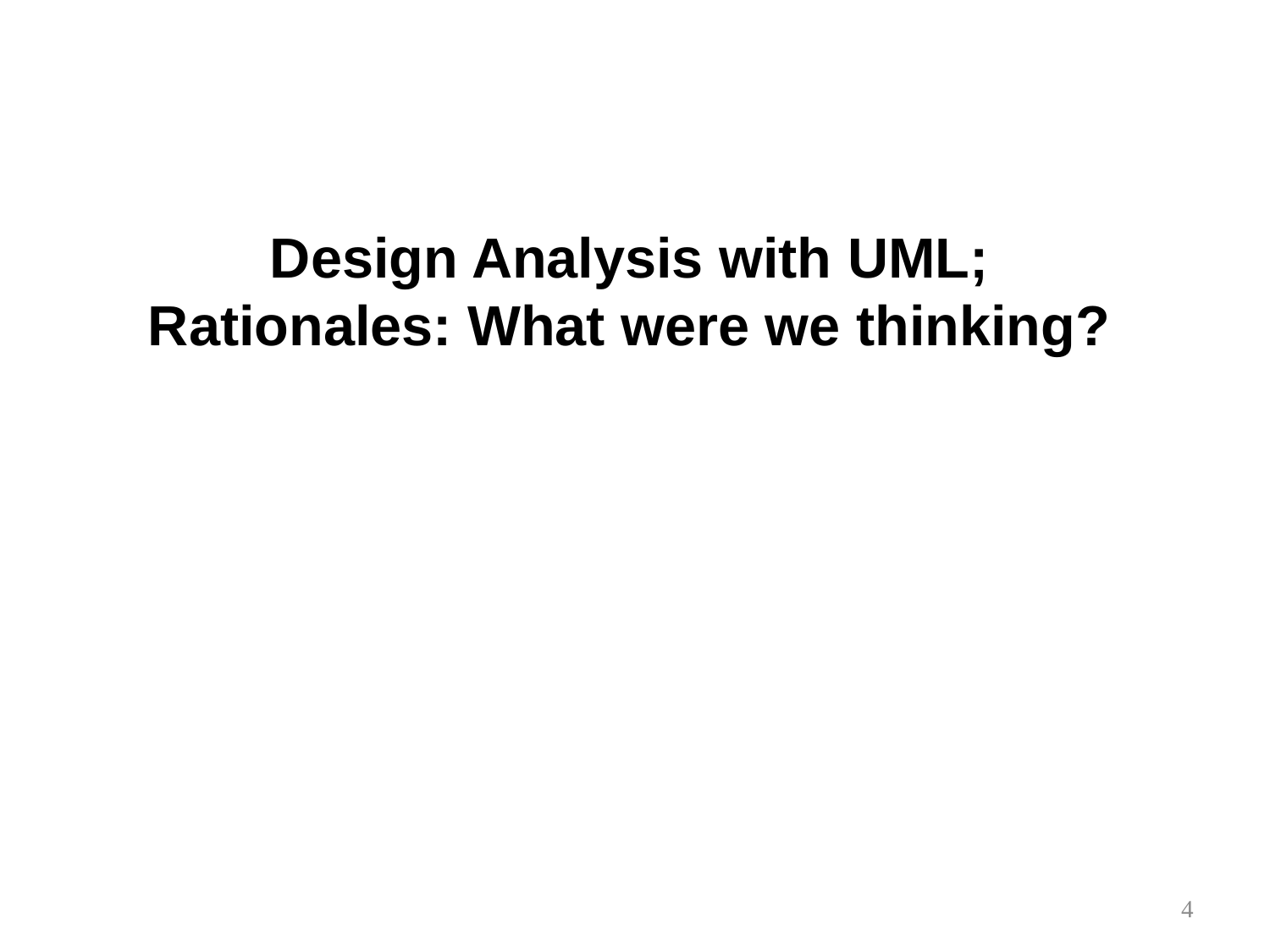

Design Analysis with UML;
Rationales: What were we thinking?
4